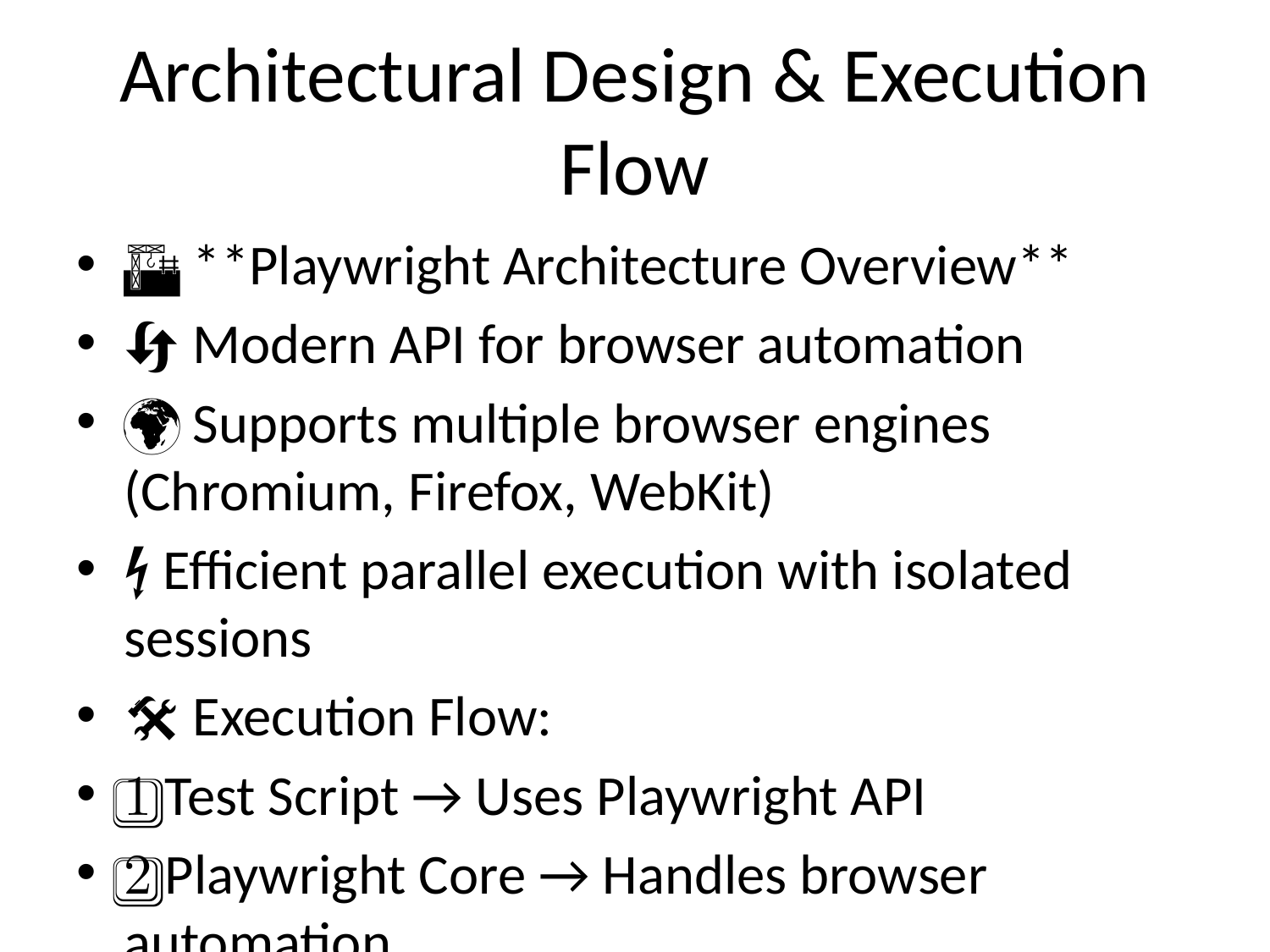

# Architectural Design & Execution Flow
🏗 **Playwright Architecture Overview**
🔄 Modern API for browser automation
🌍 Supports multiple browser engines (Chromium, Firefox, WebKit)
⚡ Efficient parallel execution with isolated sessions
🛠 Execution Flow:
1️⃣ Test Script → Uses Playwright API
2️⃣ Playwright Core → Handles browser automation
3️⃣ Browser Contexts → Independent & isolated test sessions
4️⃣ Browser Automation → Direct engine communication